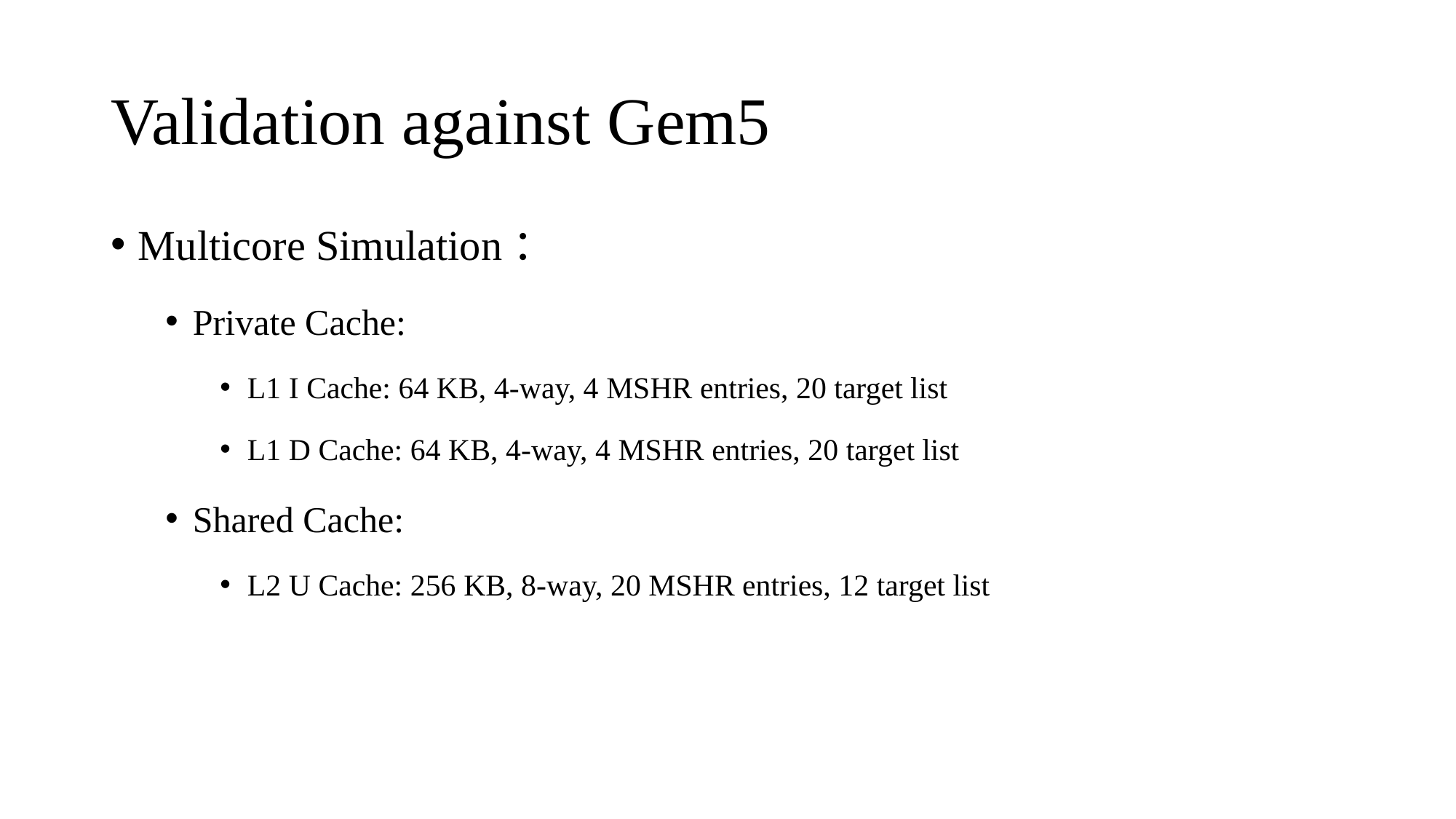

# Validation against Gem5
Multicore Simulation：
Private Cache:
L1 I Cache: 64 KB, 4-way, 4 MSHR entries, 20 target list
L1 D Cache: 64 KB, 4-way, 4 MSHR entries, 20 target list
Shared Cache:
L2 U Cache: 256 KB, 8-way, 20 MSHR entries, 12 target list